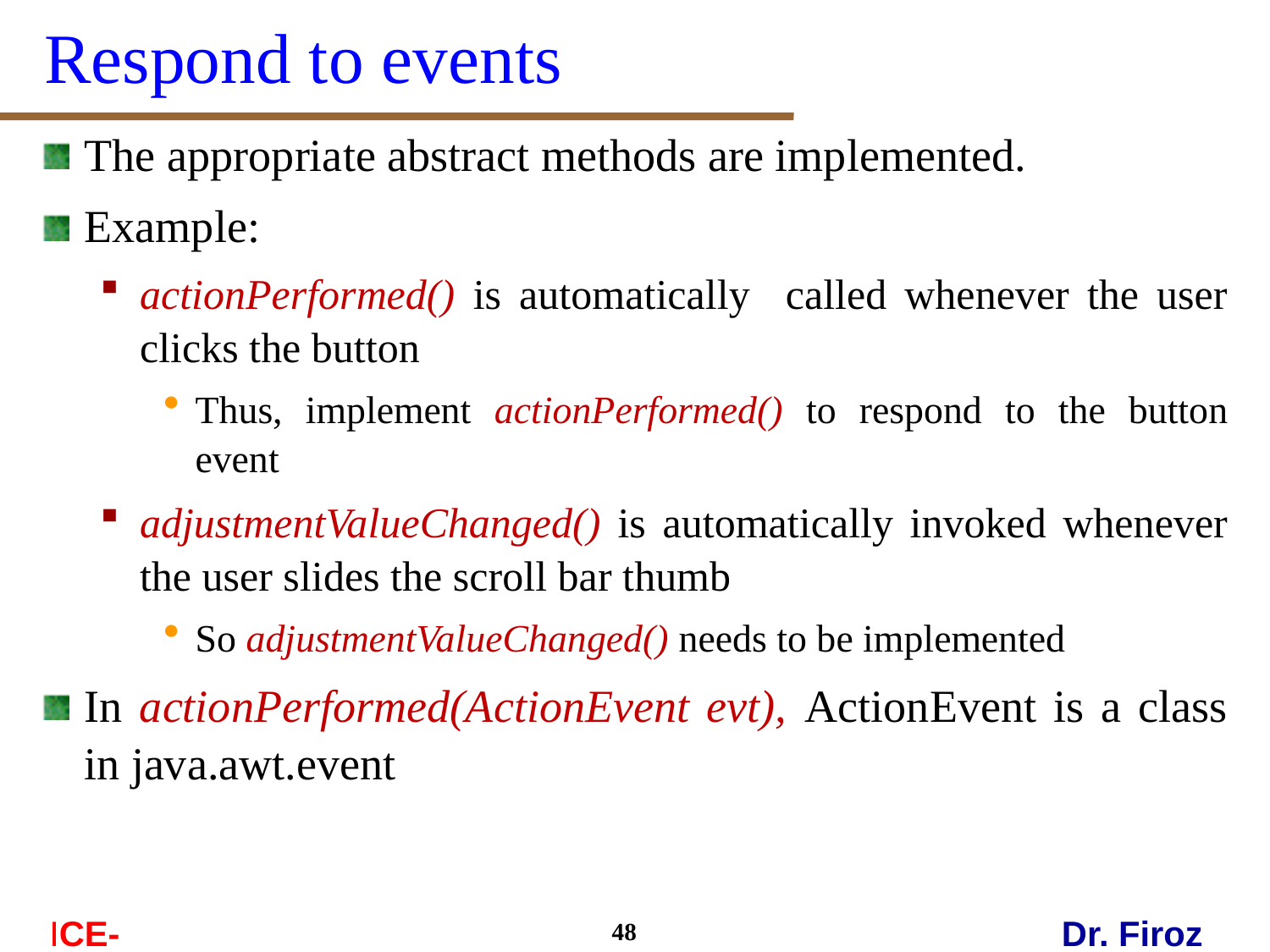

# Respond to events
The appropriate abstract methods are implemented.
Example:
actionPerformed() is automatically  called whenever the user clicks the button
Thus, implement actionPerformed() to respond to the button event
adjustmentValueChanged() is automatically invoked whenever the user slides the scroll bar thumb
So adjustmentValueChanged() needs to be implemented
In actionPerformed(ActionEvent evt), ActionEvent is a class in java.awt.event

48